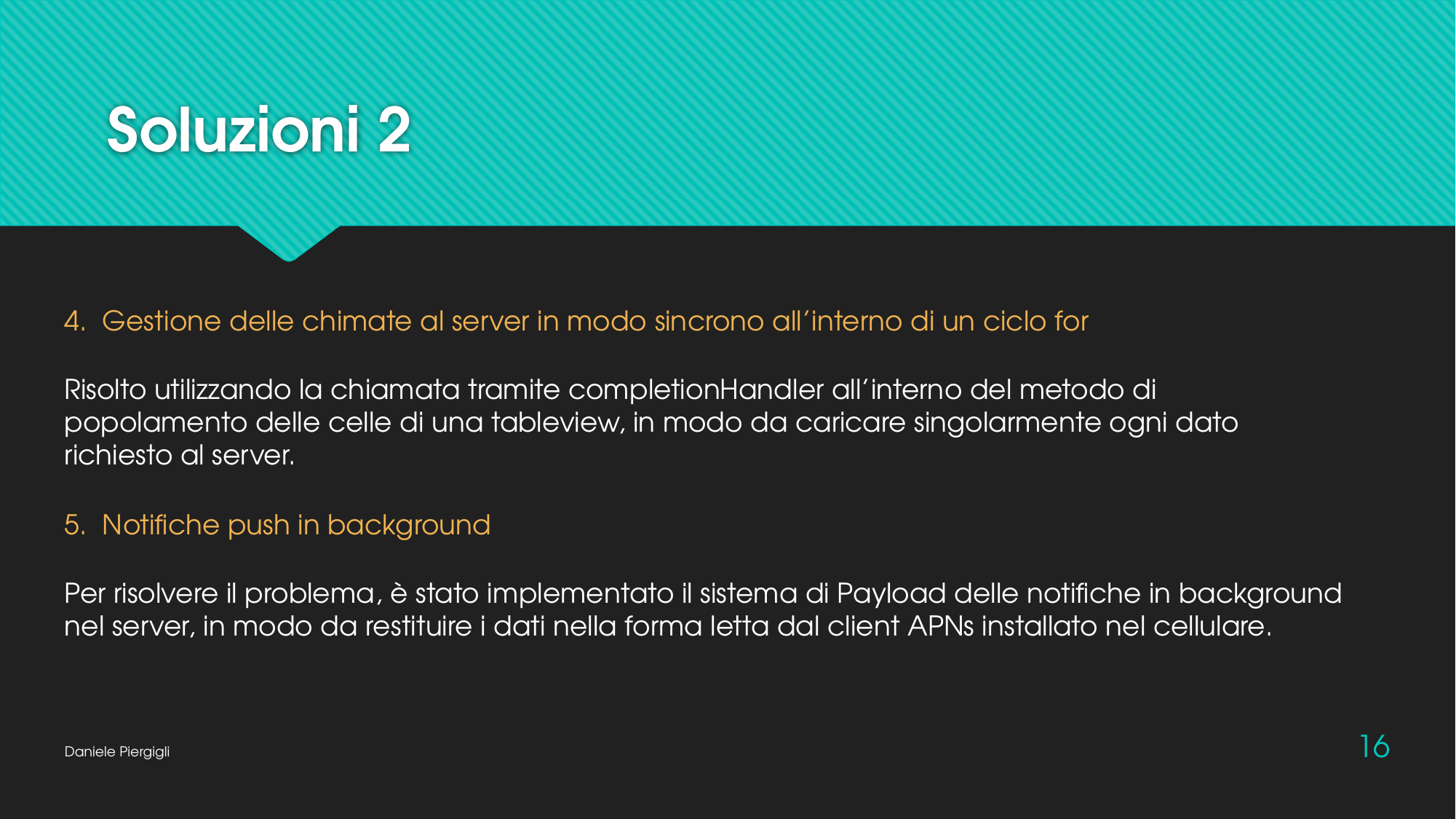

# Soluzioni 2
4.  Gestione delle chimate al server in modo sincrono all’interno di un ciclo for
Risolto utilizzando la chiamata tramite completionHandler all’interno del metodo di popolamento delle celle di una tableview, in modo da caricare singolarmente ogni dato richiesto al server.
5.  Notifiche push in background
Per risolvere il problema, è stato implementato il sistema di Payload delle notifiche in background nel server, in modo da restituire i dati nella forma letta dal client APNs installato nel cellulare.
16
Daniele Piergigli